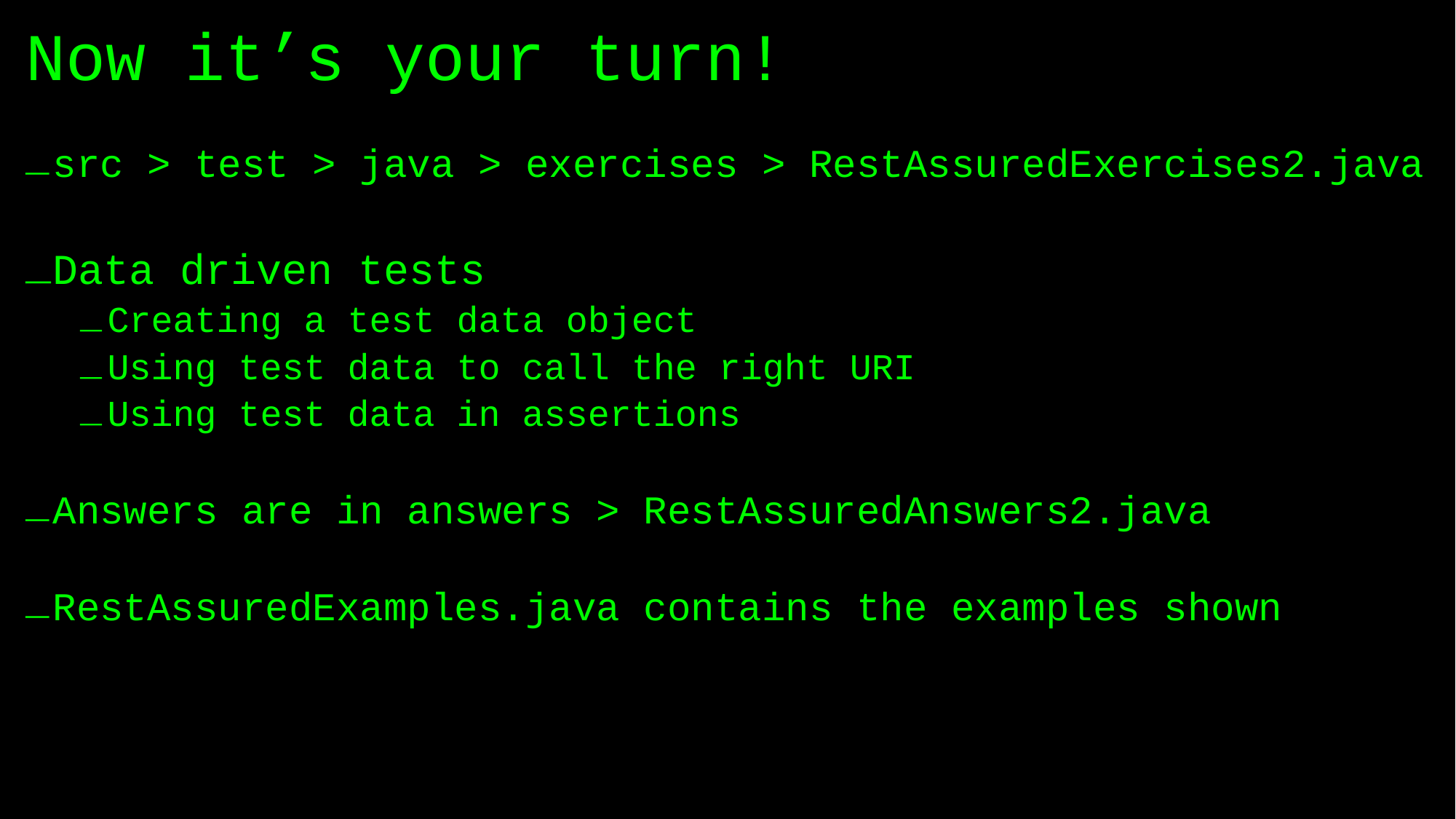

# Now it’s your turn!
src > test > java > exercises > RestAssuredExercises2.java

Data driven tests
Creating a test data object
Using test data to call the right URI
Using test data in assertions

Answers are in answers > RestAssuredAnswers2.java

RestAssuredExamples.java contains the examples shown